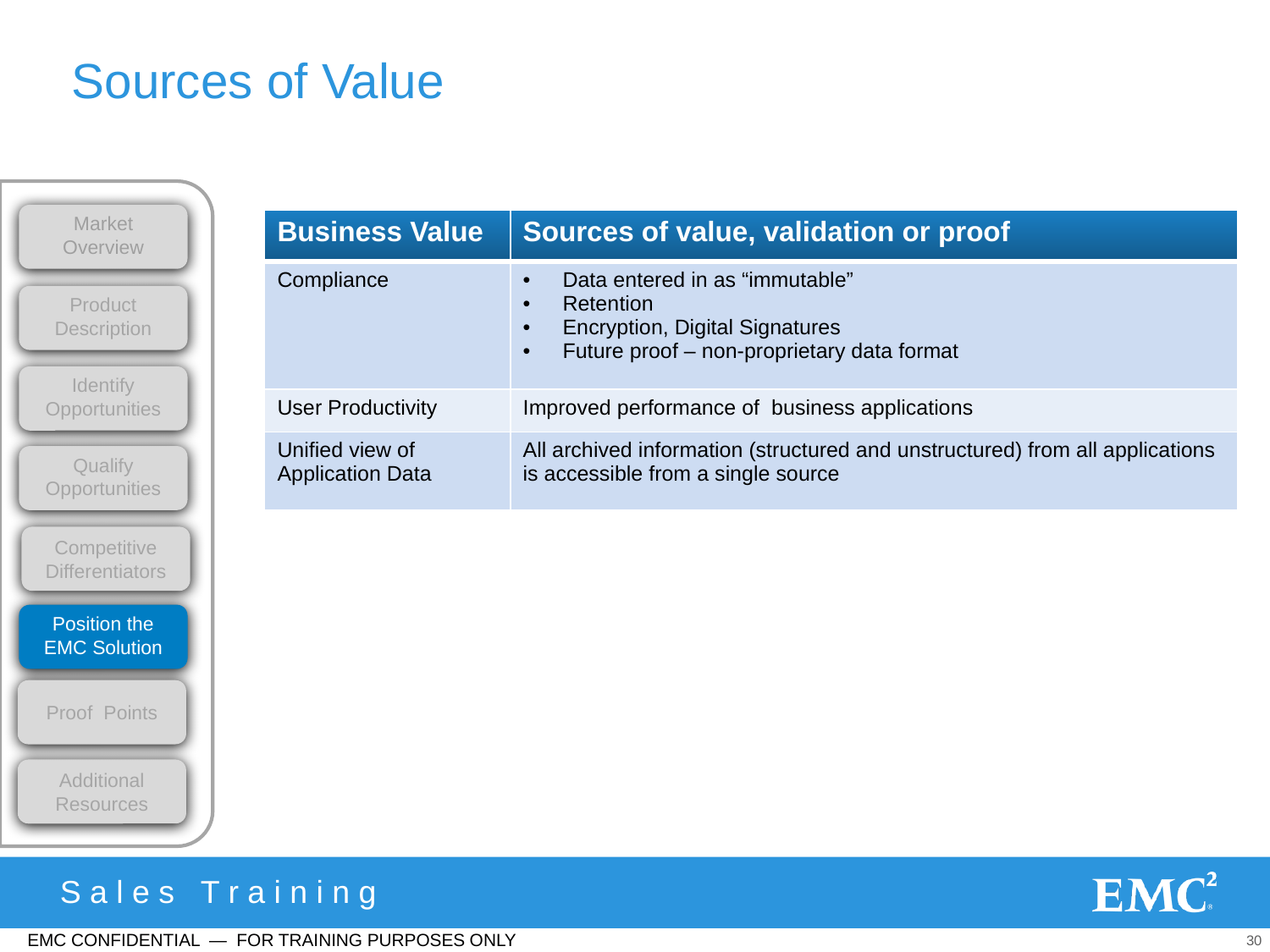

# Sources of Value

Market Overview
| Business Value | Sources of value, validation or proof |
| --- | --- |
| Compliance | Data entered in as “immutable” Retention Encryption, Digital Signatures Future proof – non-proprietary data format |
| User Productivity | Improved performance of business applications |
| Unified view of Application Data | All archived information (structured and unstructured) from all applications is accessible from a single source |

Product Description

Identify Opportunities

Qualify Opportunities
Competitive Differentiators

Position the EMC Solution
Proof  Points
Additional Resources